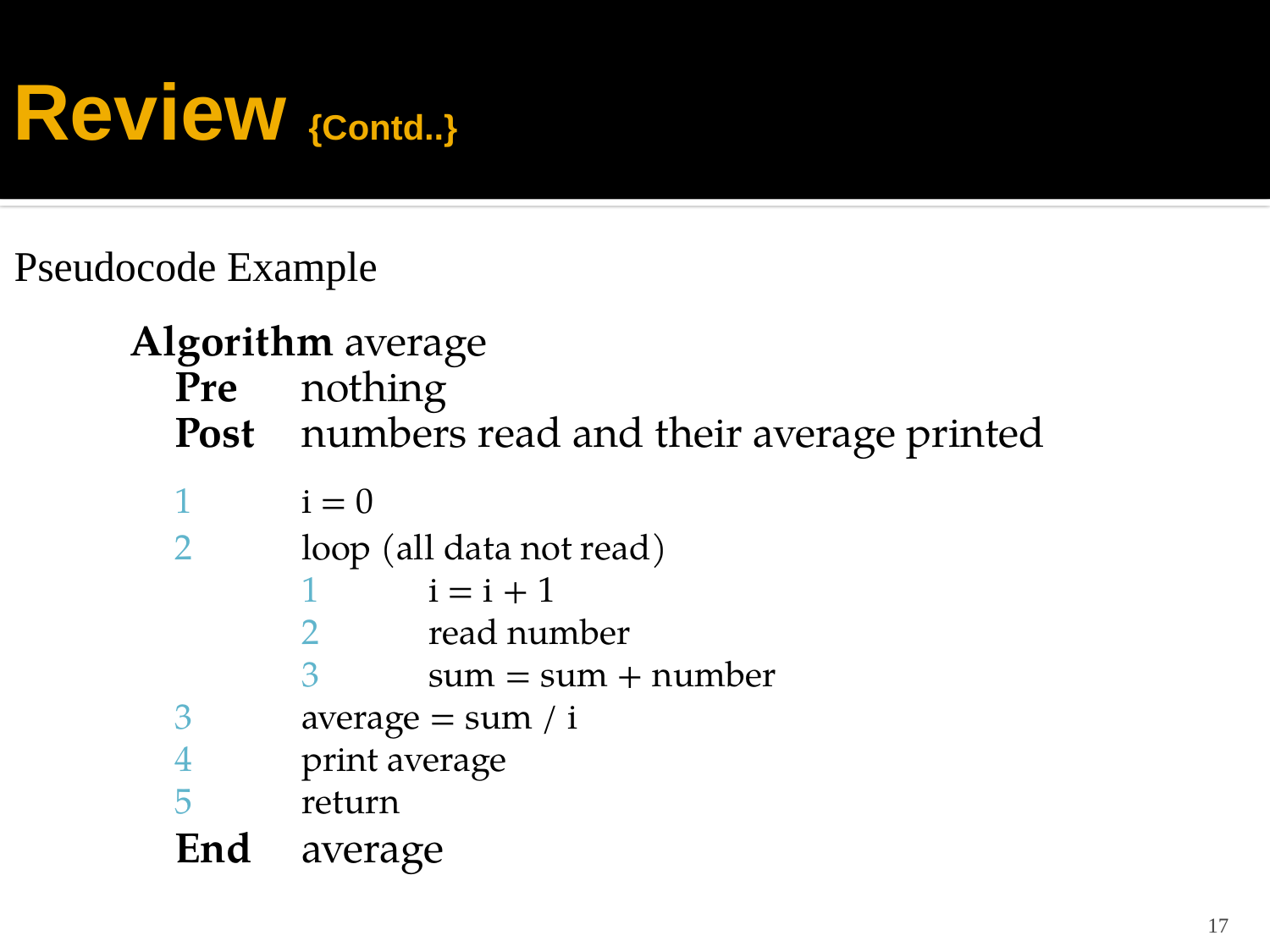

Review {Contd..}
Pseudocode Example
Algorithm average
	Pre	nothing
	Post	numbers read and their average printed
	1	i = 0
	2	loop (all data not read)
		1	i = i + 1
		2	read number
		3	sum = sum + number
	3	average = sum / i
	4	print average
	5	return
	End	average
17